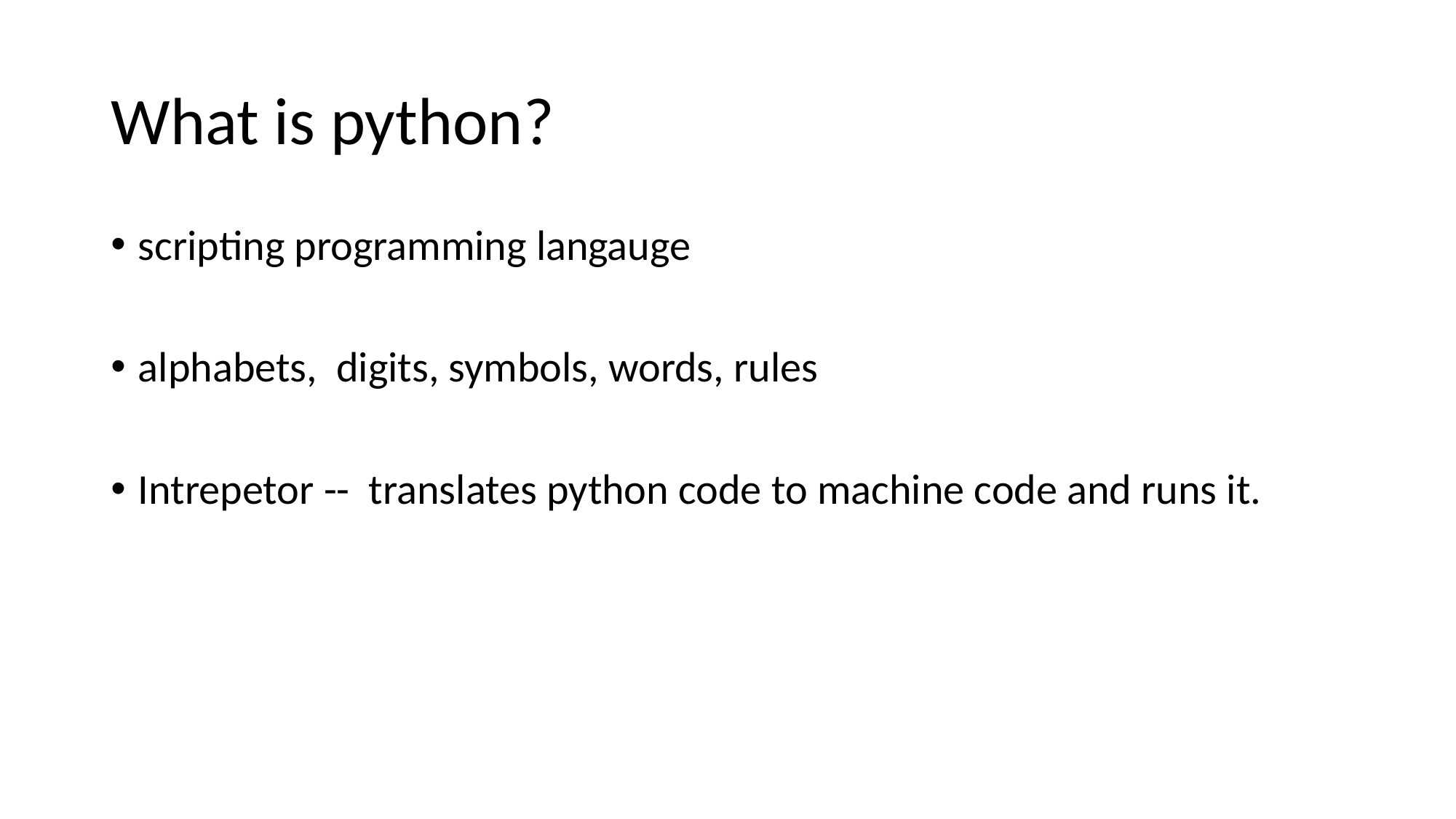

# What is python?
scripting programming langauge

alphabets,  digits, symbols, words, rules

Intrepetor --  translates python code to machine code and runs it.